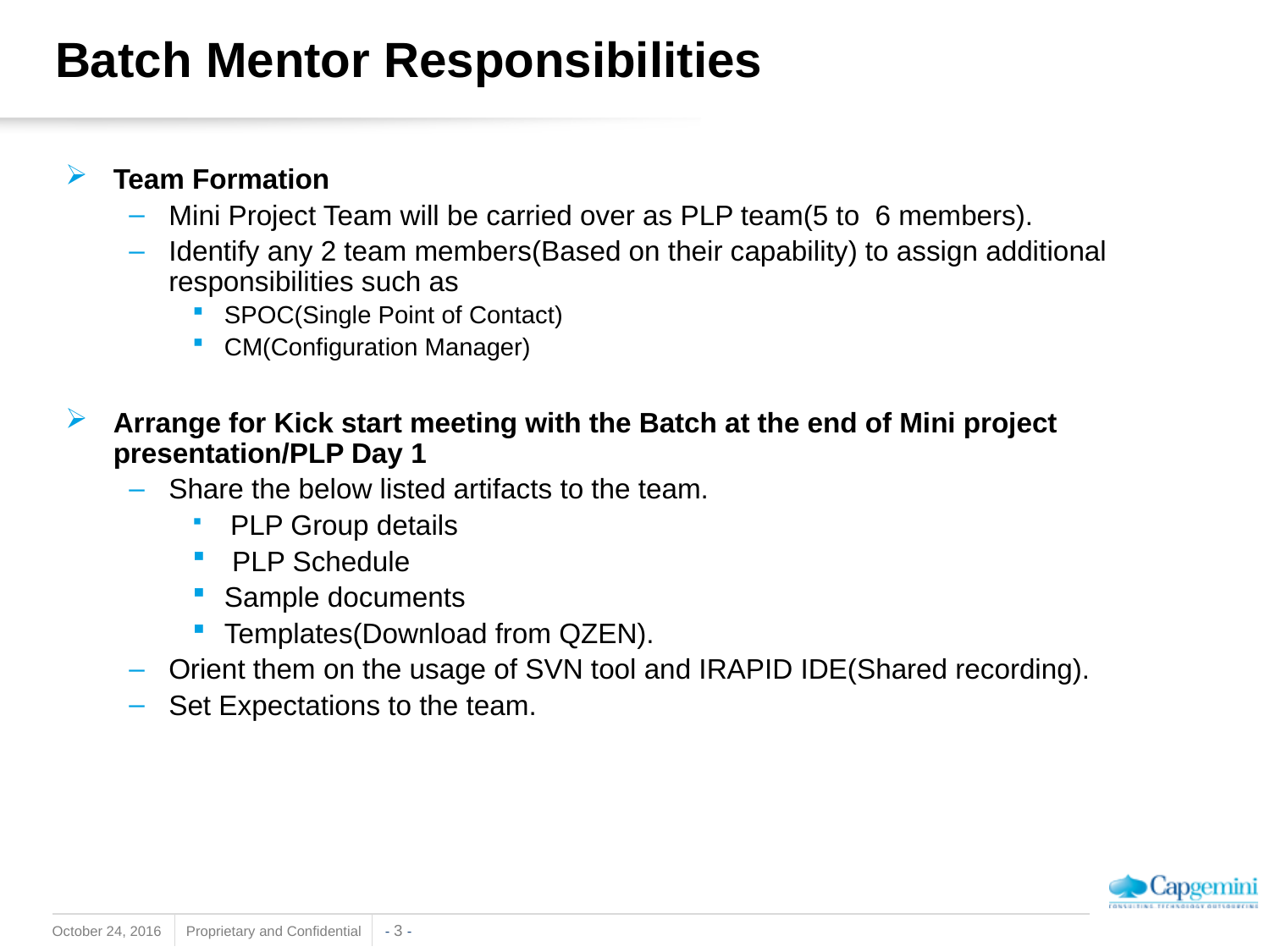

# Batch Mentor Responsibilities
Team Formation
Mini Project Team will be carried over as PLP team(5 to  6 members).
Identify any 2 team members(Based on their capability) to assign additional responsibilities such as
SPOC(Single Point of Contact)
CM(Configuration Manager)

Arrange for Kick start meeting with the Batch at the end of Mini project presentation/PLP Day 1
Share the below listed artifacts to the team.
 PLP Group details
 PLP Schedule
Sample documents
Templates(Download from QZEN).
Orient them on the usage of SVN tool and IRAPID IDE(Shared recording).
Set Expectations to the team.